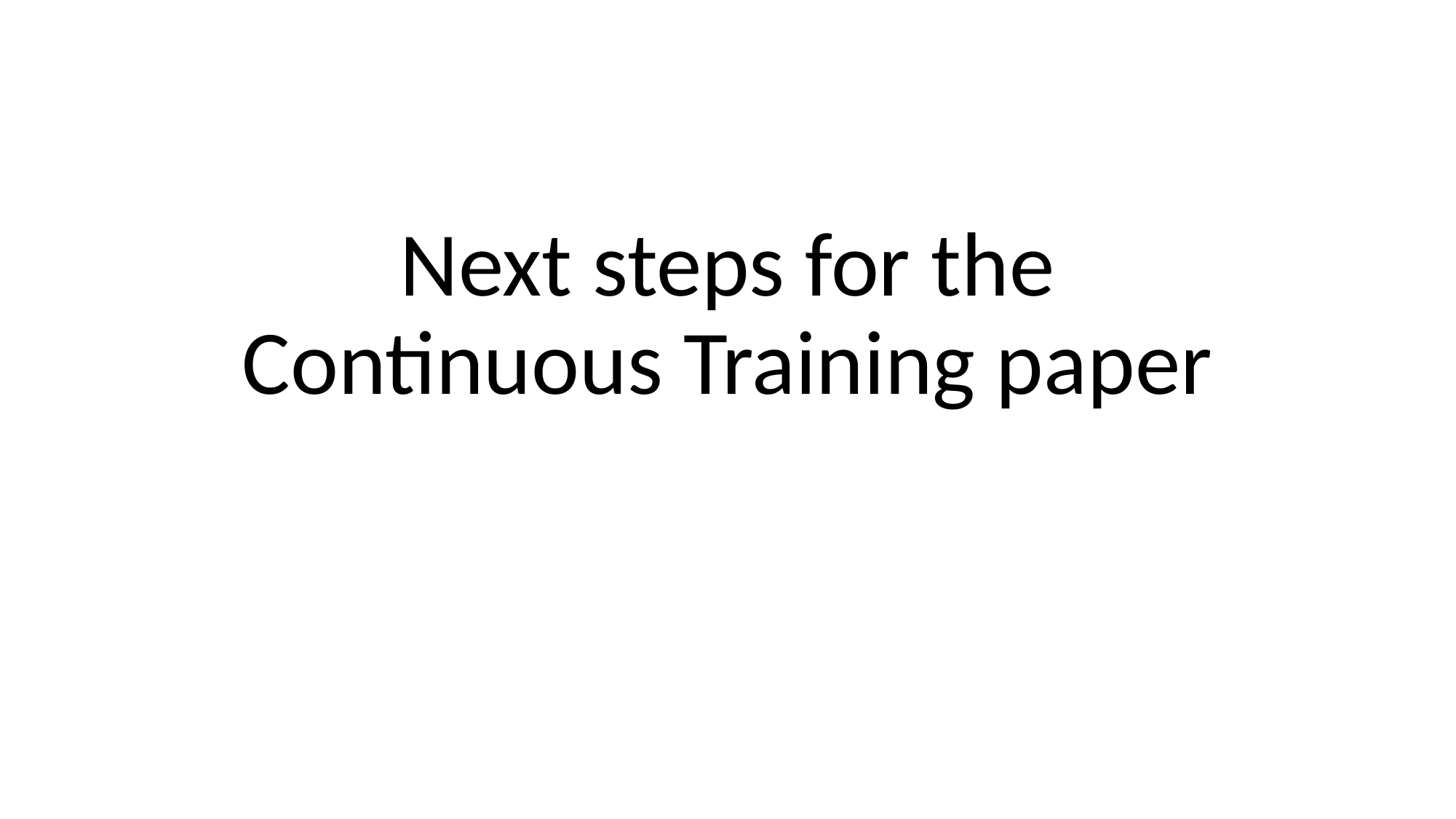

# Next steps for the Continuous Training paper